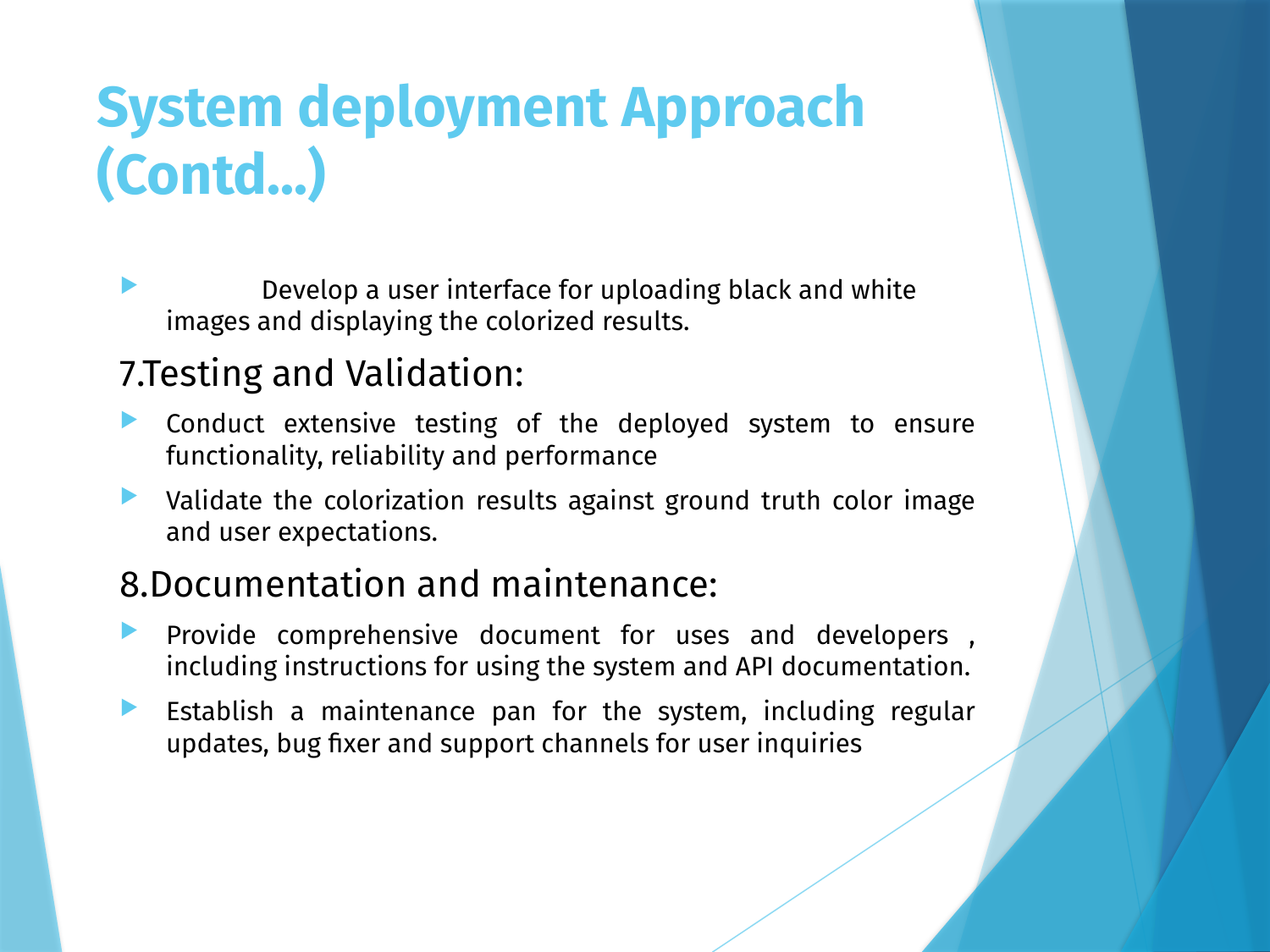

# System deployment Approach (Contd...)
	Develop a user interface for uploading black and white images and displaying the colorized results.
7.Testing and Validation:
	Conduct extensive testing of the deployed system to ensure functionality, reliability and performance
	Validate the colorization results against ground truth color image and user expectations.
8.Documentation and maintenance:
	Provide comprehensive document for uses and developers , including instructions for using the system and API documentation.
	Establish a maintenance pan for the system, including regular updates, bug fixer and support channels for user inquiries